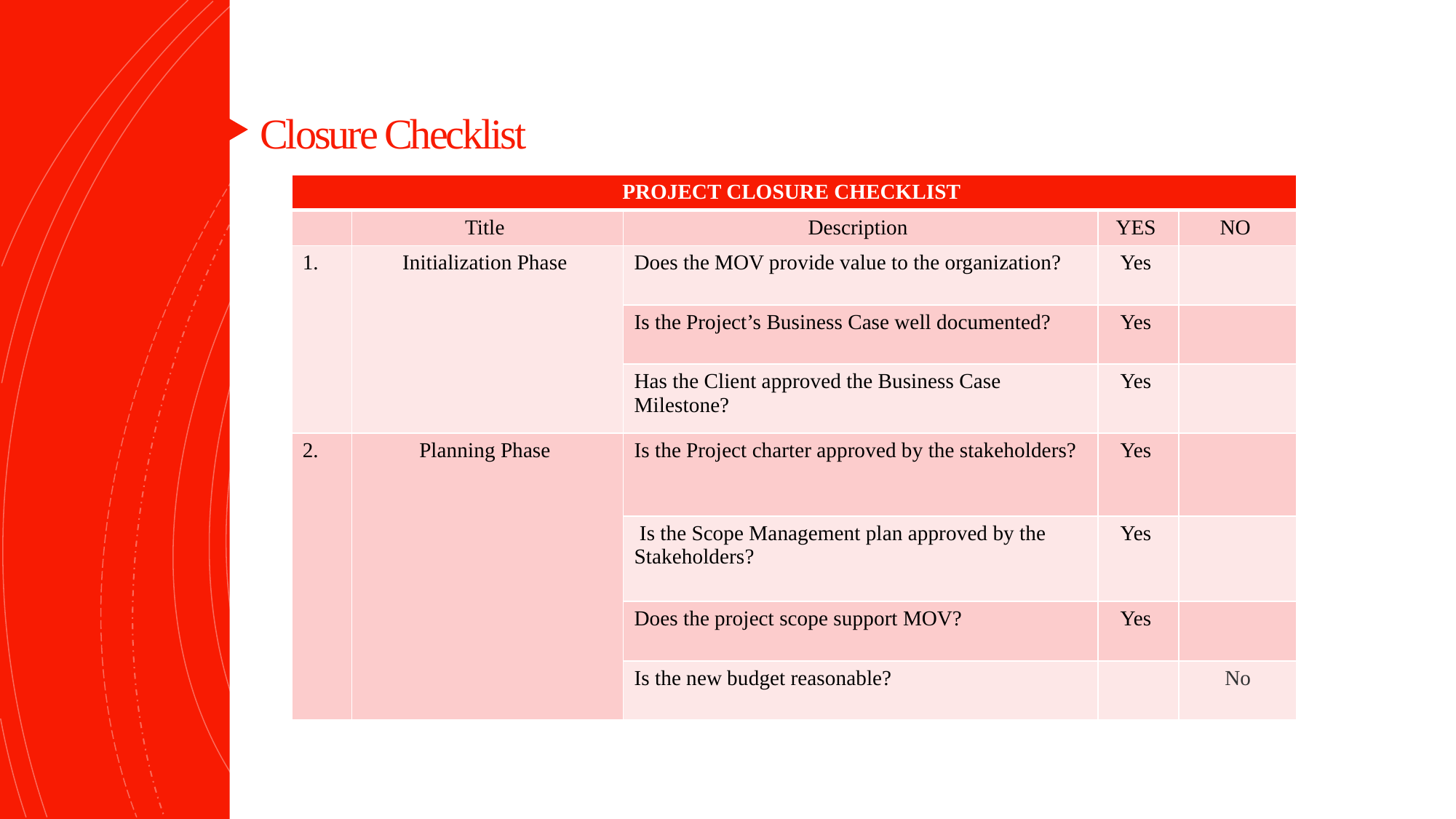

# ...
Closure Checklist

| PROJECT CLOSURE CHECKLIST |  |  |  |  |
| --- | --- | --- | --- | --- |
|  | Title | Description | YES | NO |
| 1. | Initialization Phase | Does the MOV provide value to the organization? | Yes |  |
|  |  | Is the Project’s Business Case well documented? | Yes |  |
|  |  | Has the Client approved the Business Case Milestone? | Yes |  |
| 2. | Planning Phase | Is the Project charter approved by the stakeholders? | Yes |  |
|  |  | Is the Scope Management plan approved by the Stakeholders? | Yes |  |
|  |  | Does the project scope support MOV? | Yes |  |
|  |  | Is the new budget reasonable? |  | No |